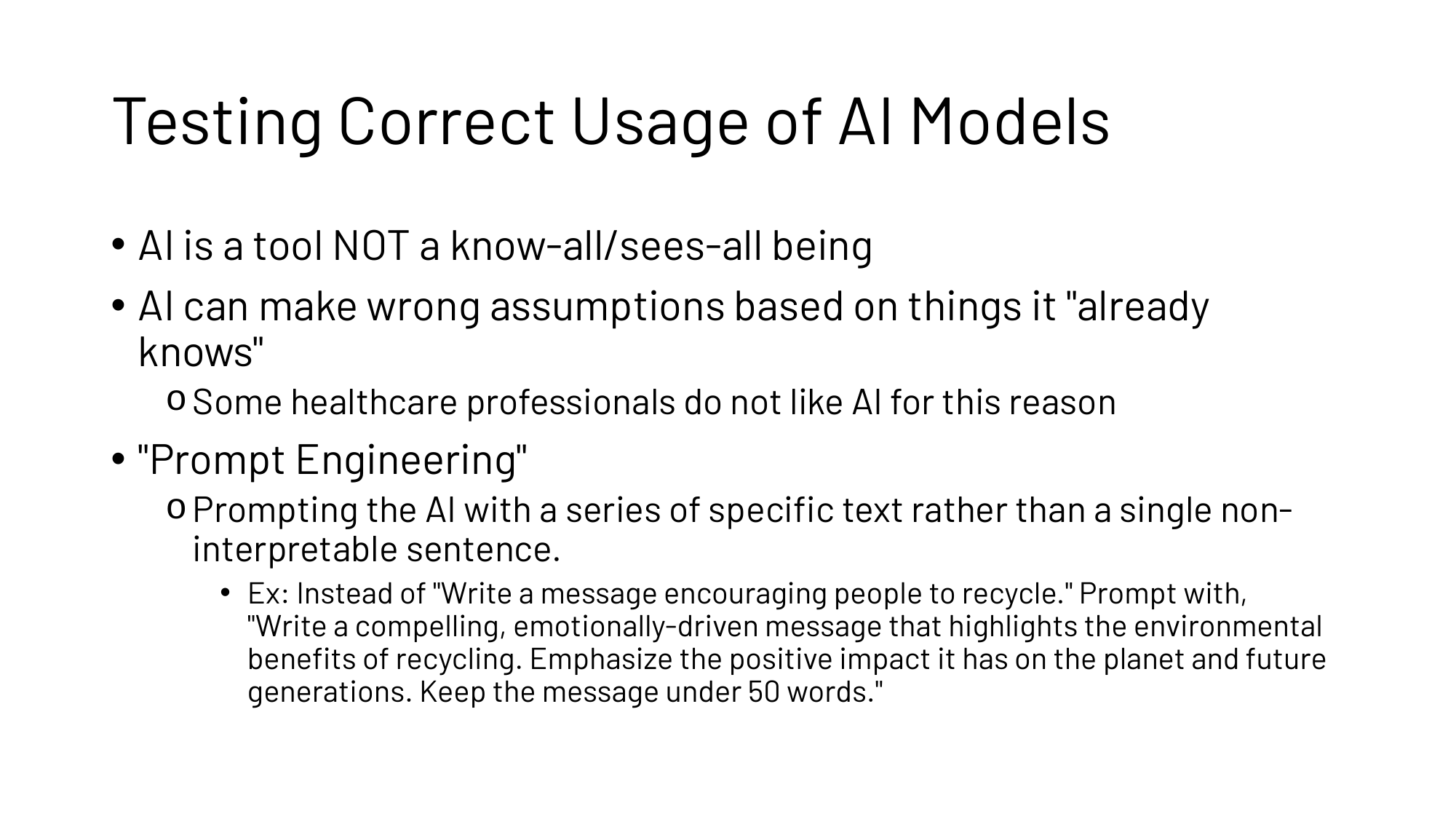

# Testing Correct Usage of AI Models
AI is a tool NOT a know-all/sees-all being
AI can make wrong assumptions based on things it "already knows"
Some healthcare professionals do not like AI for this reason
"Prompt Engineering"
Prompting the AI with a series of specific text rather than a single non-interpretable sentence.
Ex: Instead of "Write a message encouraging people to recycle." Prompt with,    "Write a compelling, emotionally-driven message that highlights the environmental benefits of recycling. Emphasize the positive impact it has on the planet and future generations. Keep the message under 50 words."